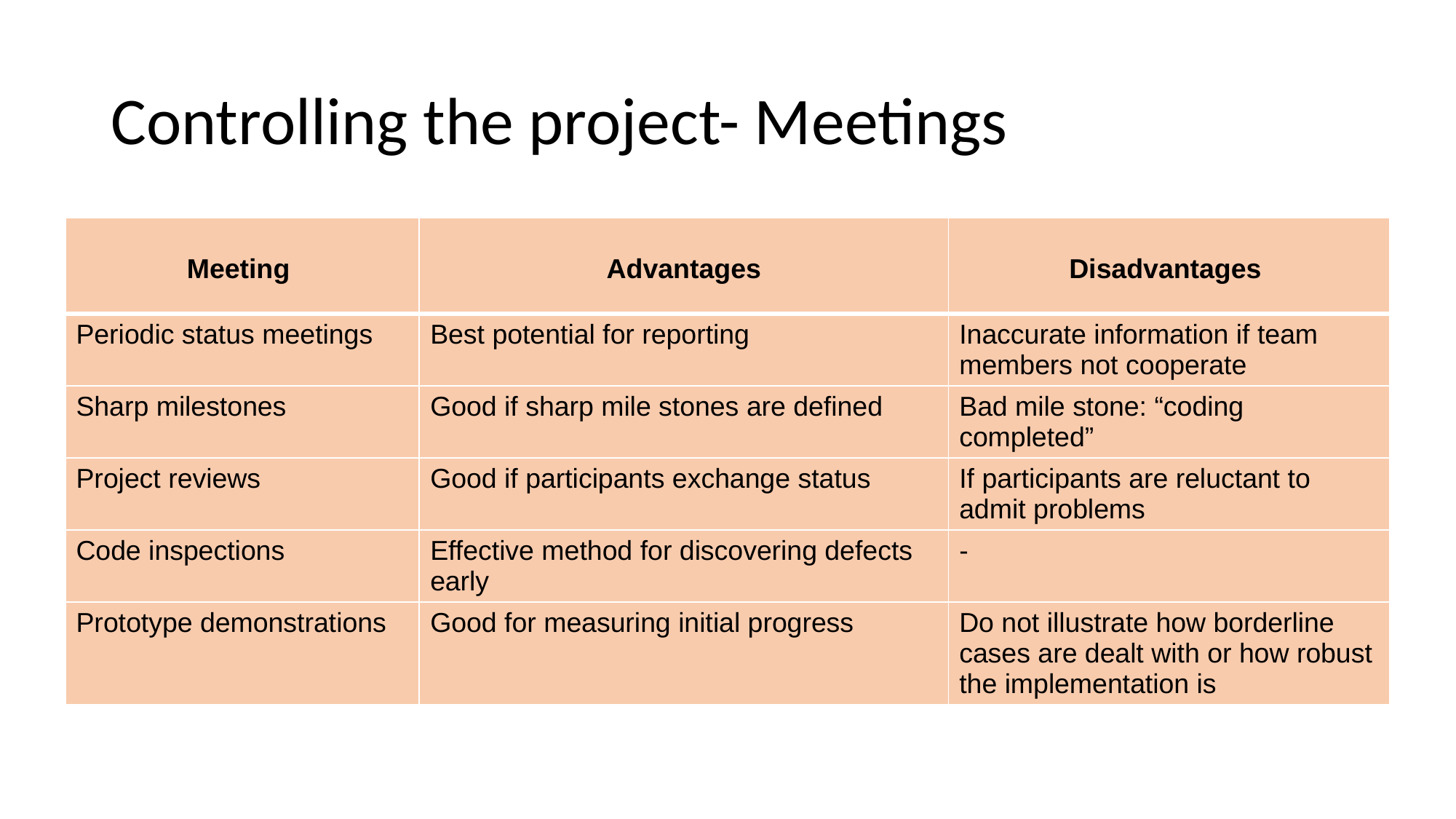

# Controlling the project- Meetings
| Meeting | Advantages | Disadvantages |
| --- | --- | --- |
| Periodic status meetings | Best potential for reporting | Inaccurate information if team members not cooperate |
| Sharp milestones | Good if sharp mile stones are defined | Bad mile stone: “coding completed” |
| Project reviews | Good if participants exchange status | If participants are reluctant to admit problems |
| Code inspections | Effective method for discovering defects early | - |
| Prototype demonstrations | Good for measuring initial progress | Do not illustrate how borderline cases are dealt with or how robust the implementation is |